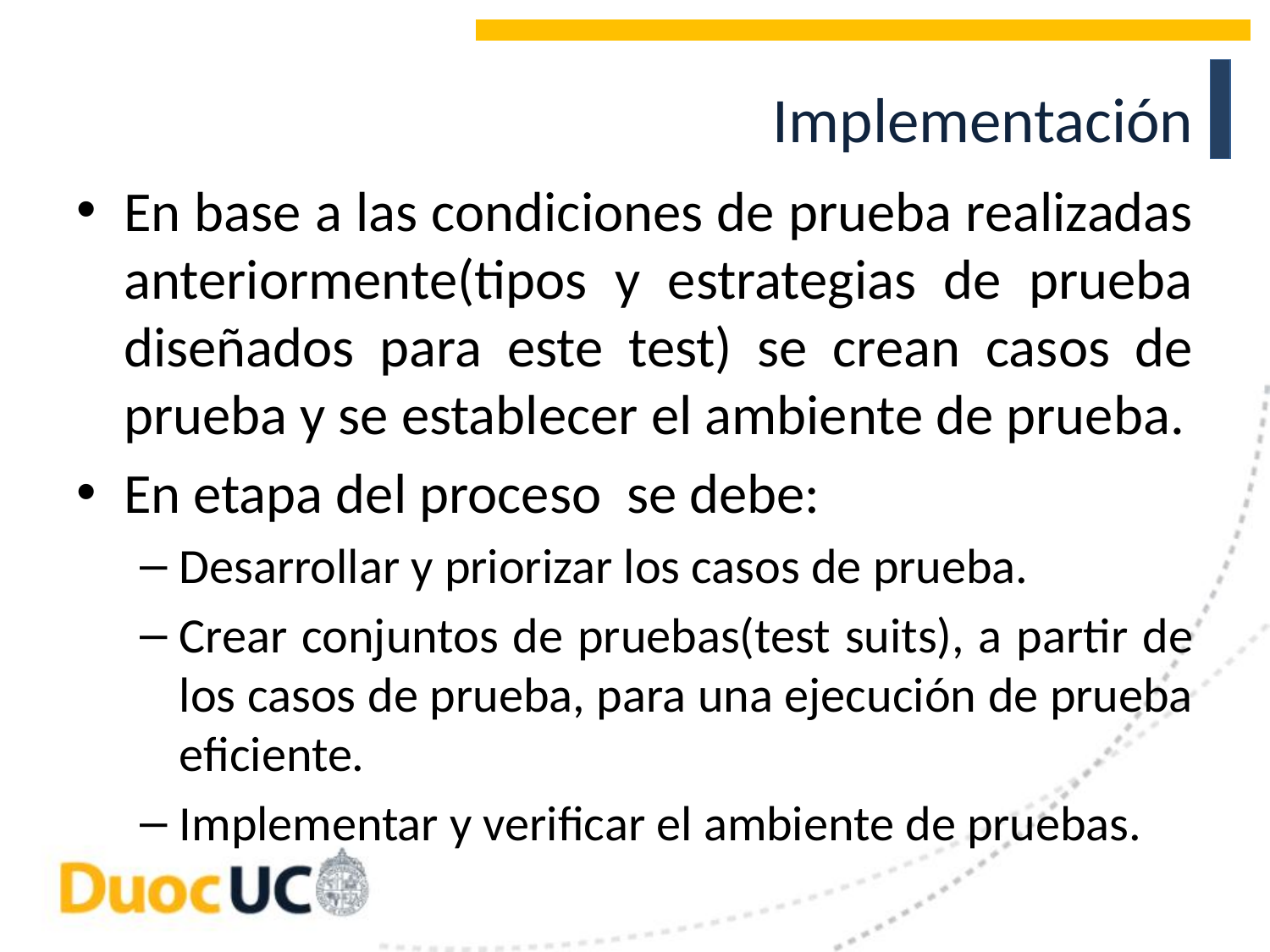

# Implementación
En base a las condiciones de prueba realizadas anteriormente(tipos y estrategias de prueba diseñados para este test) se crean casos de prueba y se establecer el ambiente de prueba.
En etapa del proceso  se debe:
Desarrollar y priorizar los casos de prueba.
Crear conjuntos de pruebas(test suits), a partir de los casos de prueba, para una ejecución de prueba eficiente.
Implementar y verificar el ambiente de pruebas.